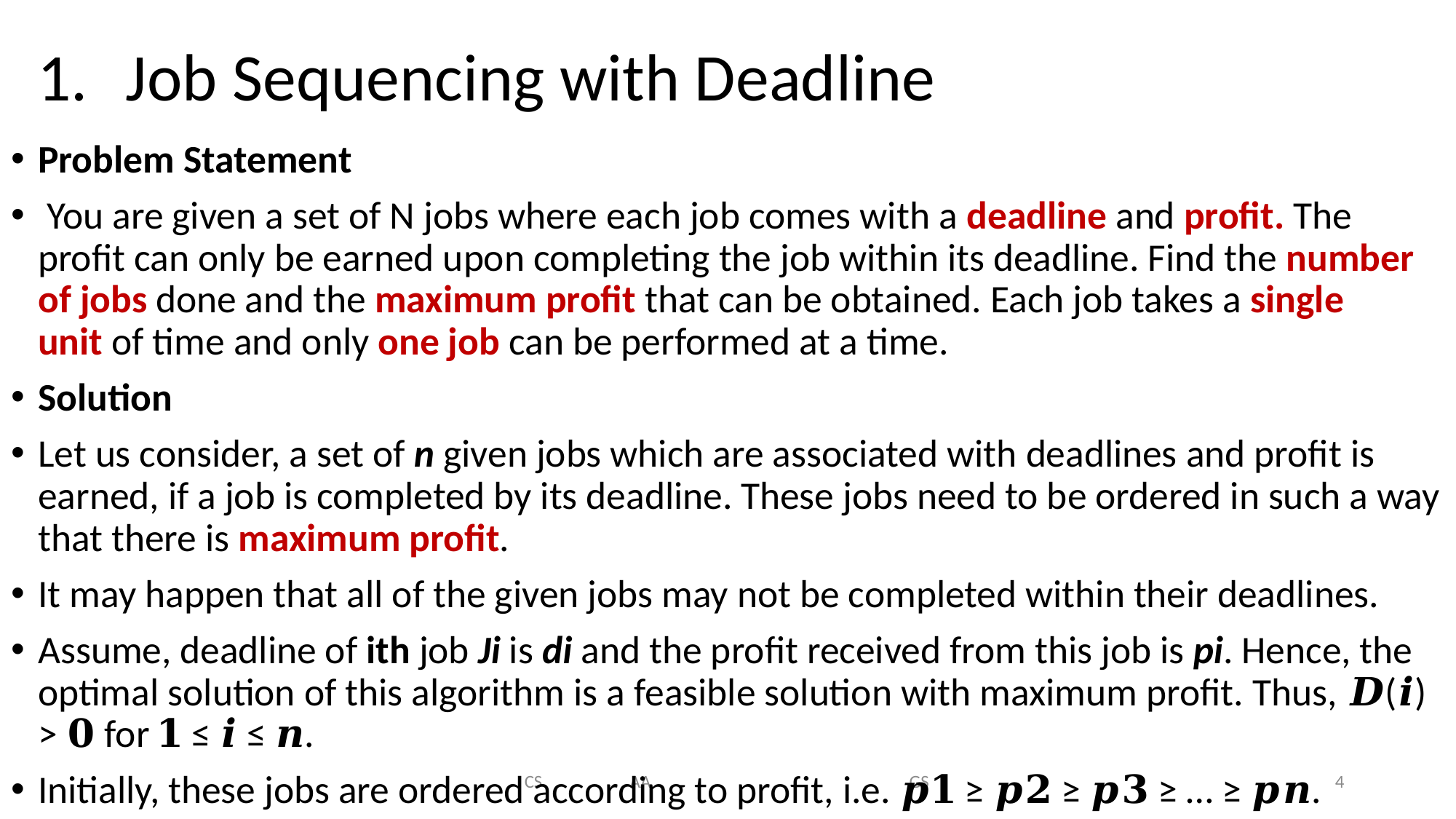

# Job Sequencing with Deadline
Problem Statement
 You are given a set of N jobs where each job comes with a deadline and profit. The profit can only be earned upon completing the job within its deadline. Find the number of jobs done and the maximum profit that can be obtained. Each job takes a single unit of time and only one job can be performed at a time.
Solution
Let us consider, a set of n given jobs which are associated with deadlines and profit is earned, if a job is completed by its deadline. These jobs need to be ordered in such a way that there is maximum profit.
It may happen that all of the given jobs may not be completed within their deadlines.
Assume, deadline of ith job Ji is di and the profit received from this job is pi. Hence, the  optimal solution of this algorithm is a feasible solution with maximum profit. Thus, 𝑫(𝒊) > 𝟎 for 𝟏 ≤ 𝒊 ≤ 𝒏.
Initially, these jobs are ordered according to profit, i.e. 𝒑𝟏 ≥ 𝒑𝟐 ≥ 𝒑𝟑 ≥ … ≥ 𝒑𝒏.
CS                     AA                                                              GS
4